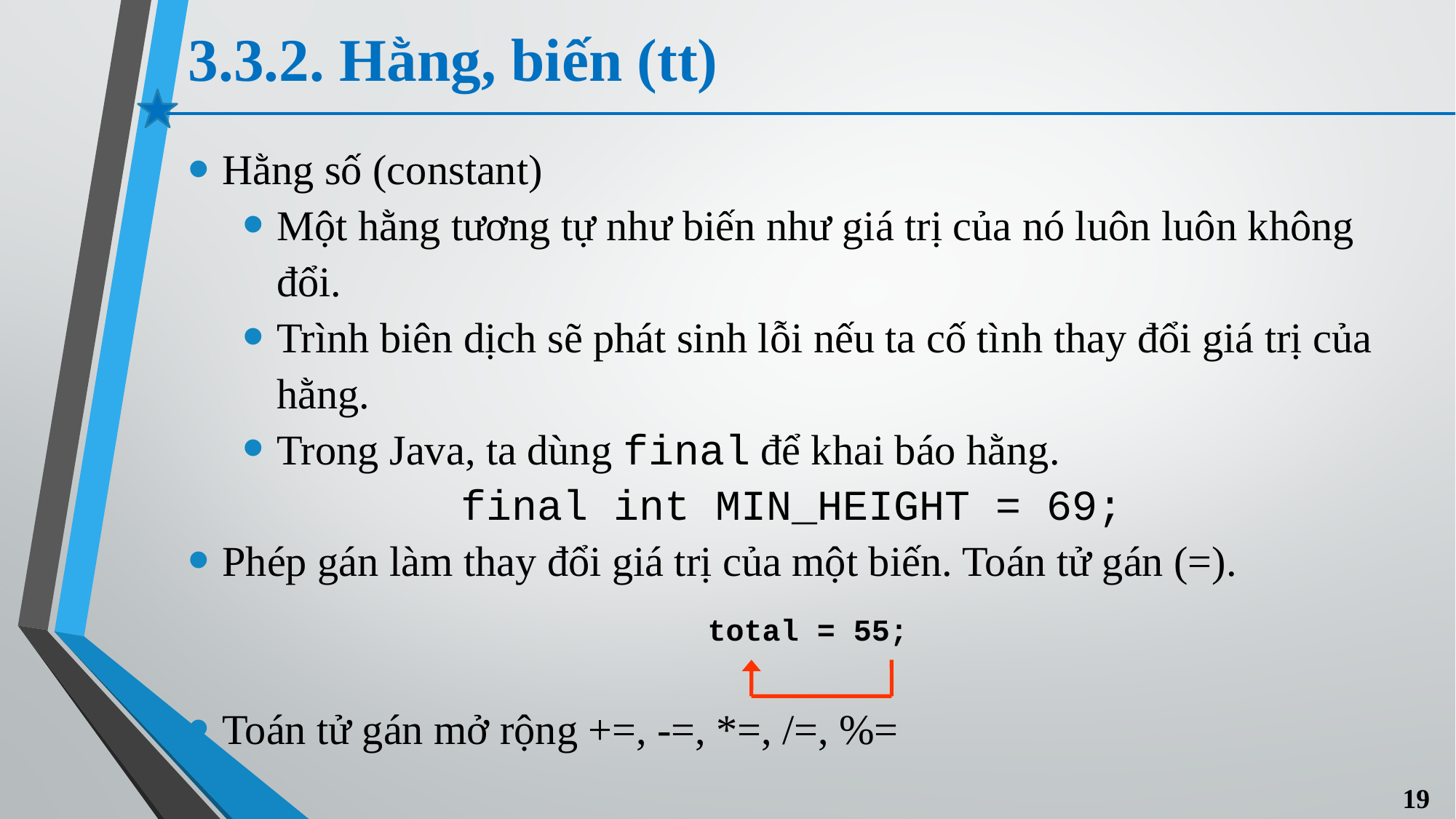

# 3.3.2. Hằng, biến (tt)
Hằng số (constant)
Một hằng tương tự như biến như giá trị của nó luôn luôn không đổi.
Trình biên dịch sẽ phát sinh lỗi nếu ta cố tình thay đổi giá trị của hằng.
Trong Java, ta dùng final để khai báo hằng.
		final int MIN_HEIGHT = 69;
Phép gán làm thay đổi giá trị của một biến. Toán tử gán (=).

Toán tử gán mở rộng +=, -=, *=, /=, %=

total = 55;

19